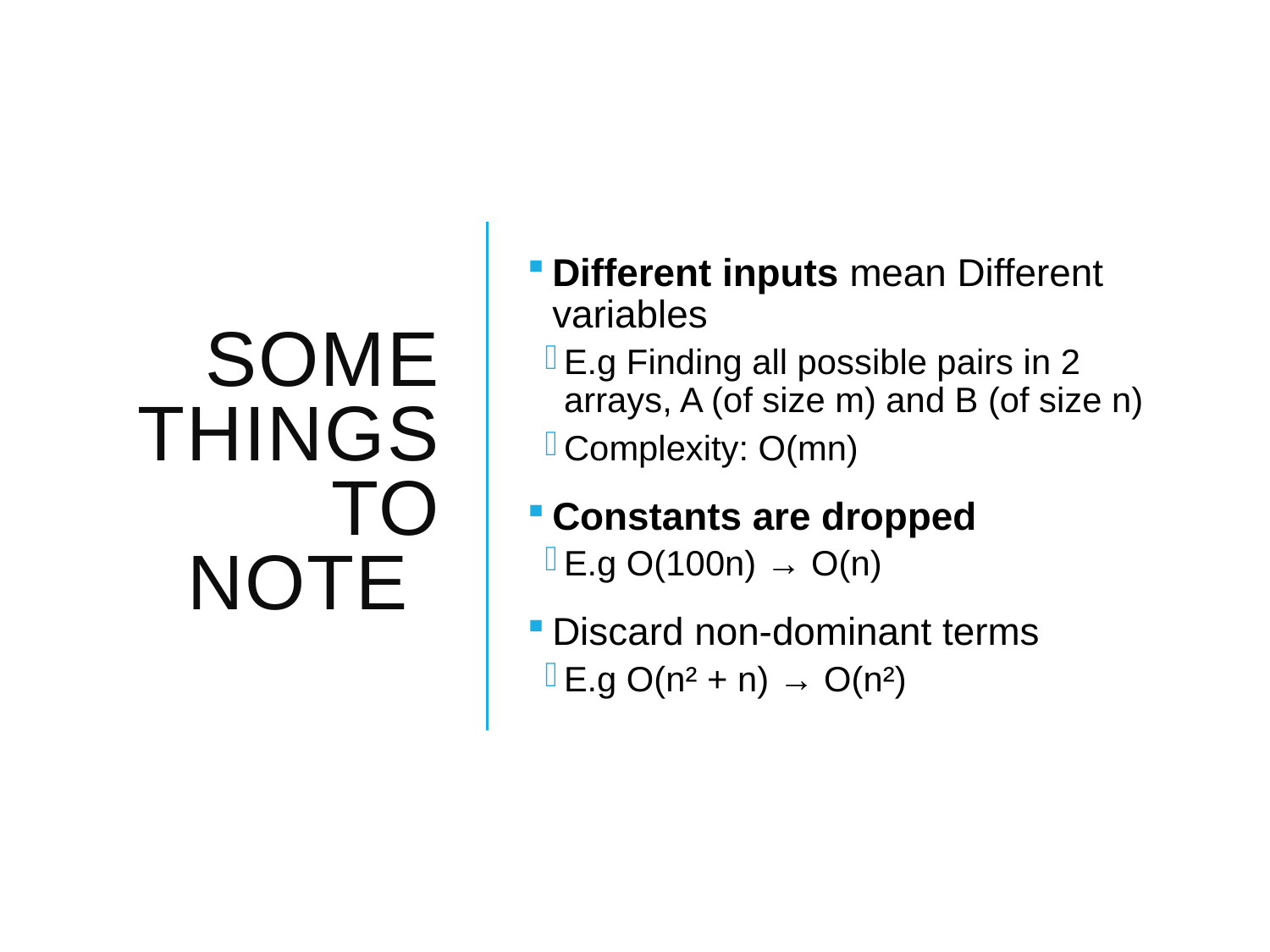

# Some things to note
Different inputs mean Different variables
E.g Finding all possible pairs in 2 arrays, A (of size m) and B (of size n)
Complexity: O(mn)
Constants are dropped
E.g O(100n) → O(n)
Discard non-dominant terms
E.g O(n² + n) → O(n²)